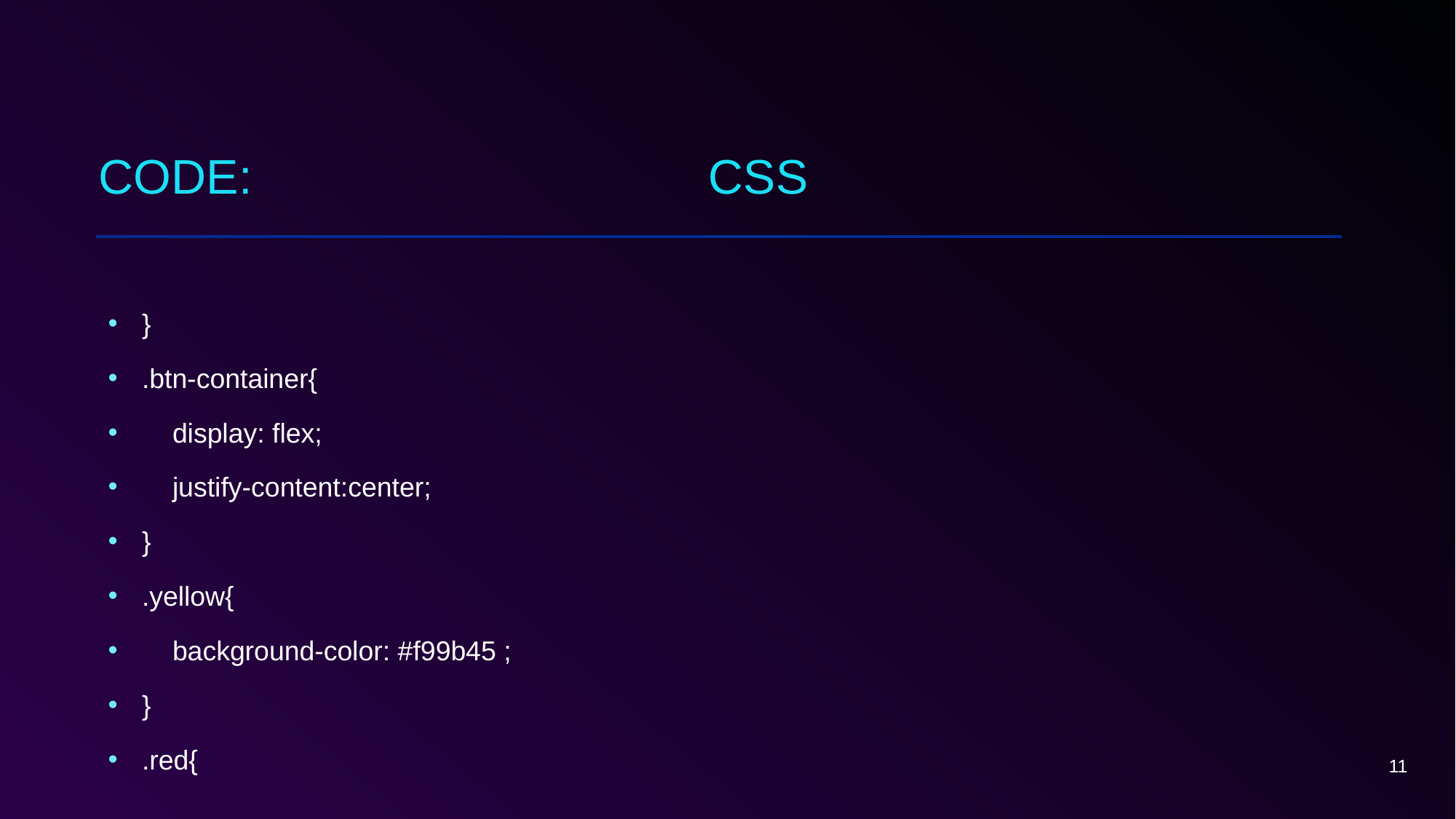

# Code:                                  CSS
}
.btn-container{
    display: flex;
    justify-content:center;
}
.yellow{
    background-color: #f99b45 ;
}
.red{

11